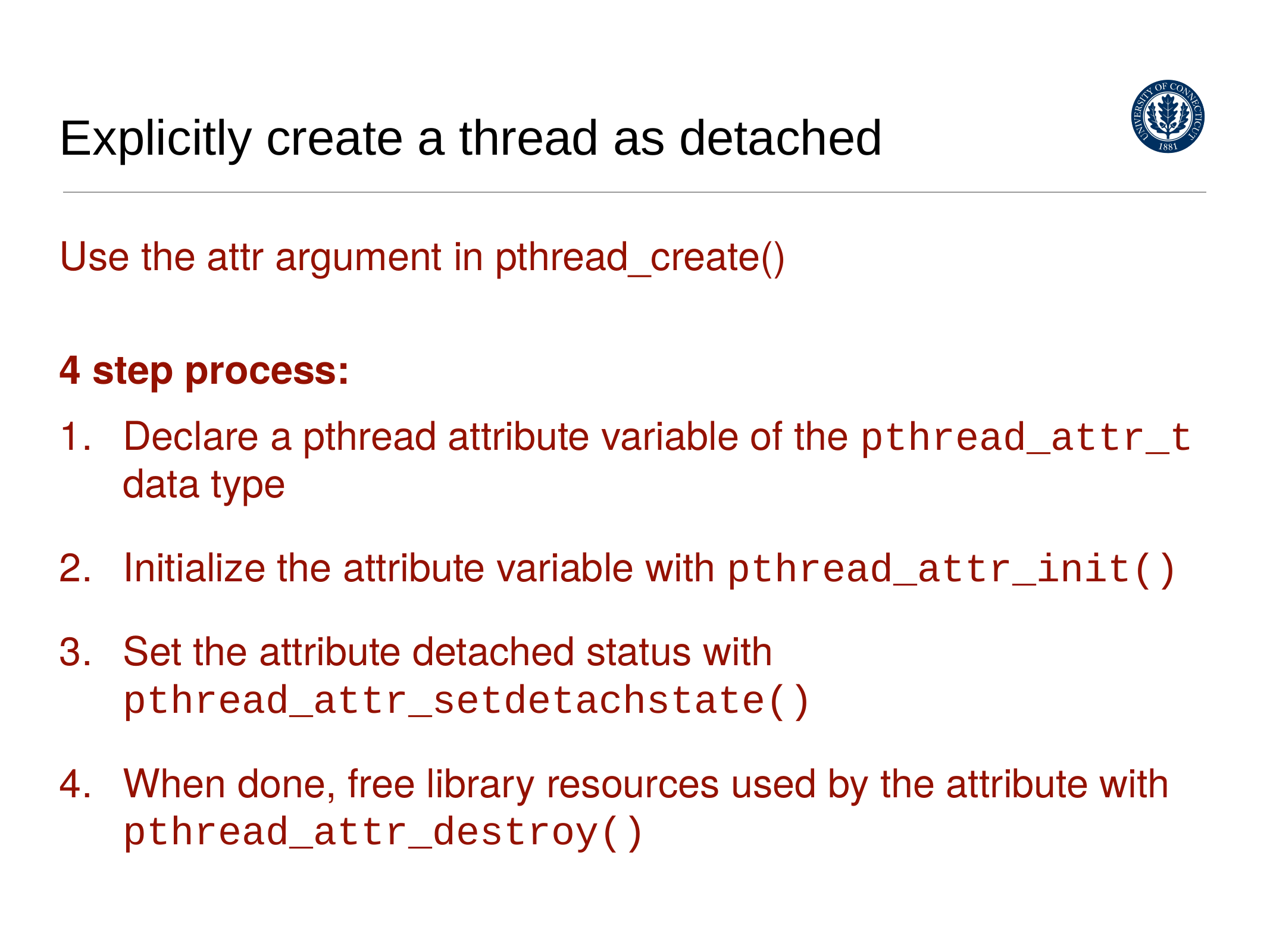

# Explicitly create a thread as detached
Use the attr argument in pthread_create()
4 step process:
Declare a pthread attribute variable of the pthread_attr_t data type
Initialize the attribute variable with pthread_attr_init()
Set the attribute detached status with pthread_attr_setdetachstate()
When done, free library resources used by the attribute with pthread_attr_destroy()